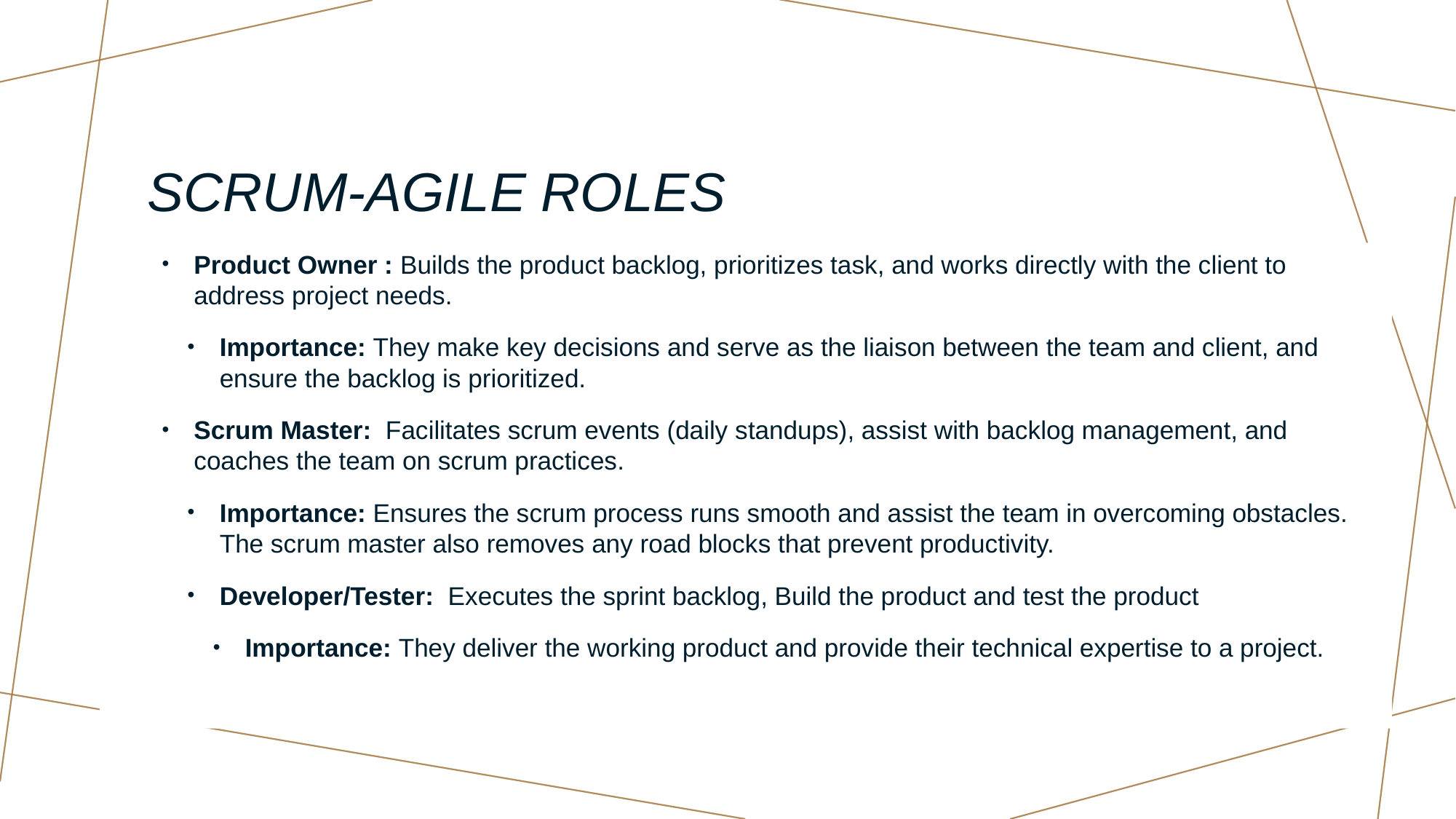

# Scrum-Agile Roles
Product Owner : Builds the product backlog, prioritizes task, and works directly with the client to address project needs.
Importance: They make key decisions and serve as the liaison between the team and client, and ensure the backlog is prioritized.
Scrum Master:  Facilitates scrum events (daily standups), assist with backlog management, and coaches the team on scrum practices.
Importance: Ensures the scrum process runs smooth and assist the team in overcoming obstacles. The scrum master also removes any road blocks that prevent productivity.
Developer/Tester:  Executes the sprint backlog, Build the product and test the product
Importance: They deliver the working product and provide their technical expertise to a project.